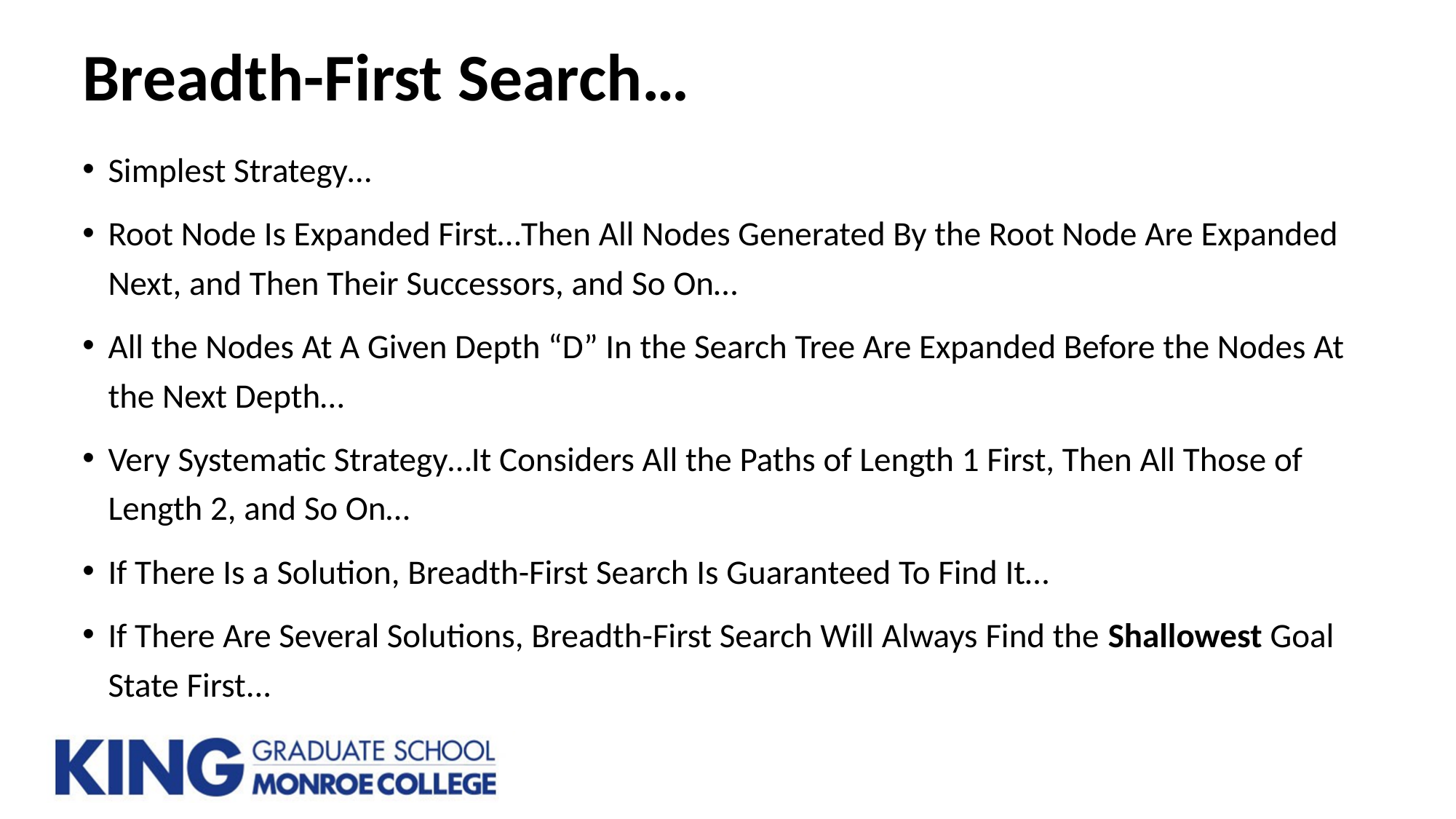

# Breadth-First Search…
Simplest Strategy…
Root Node Is Expanded First…Then All Nodes Generated By the Root Node Are Expanded Next, and Then Their Successors, and So On…
All the Nodes At A Given Depth “D” In the Search Tree Are Expanded Before the Nodes At the Next Depth…
Very Systematic Strategy…It Considers All the Paths of Length 1 First, Then All Those of Length 2, and So On…
If There Is a Solution, Breadth-First Search Is Guaranteed To Find It…
If There Are Several Solutions, Breadth-First Search Will Always Find the Shallowest Goal State First...